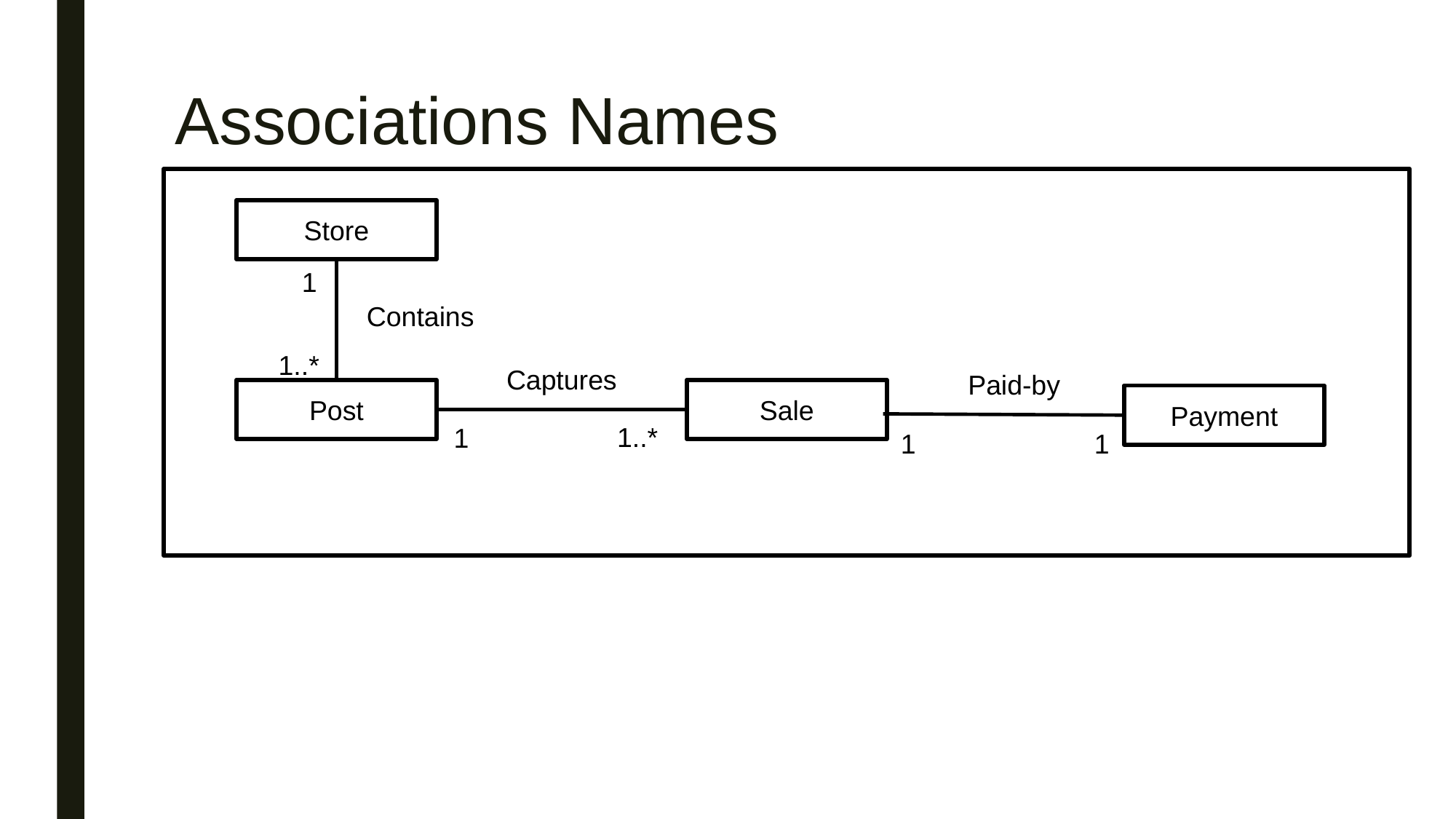

# Associations Names

Store
1
Contains
1..*
Captures
Paid-by
Post
Sale
Payment
1..*
1
1
1